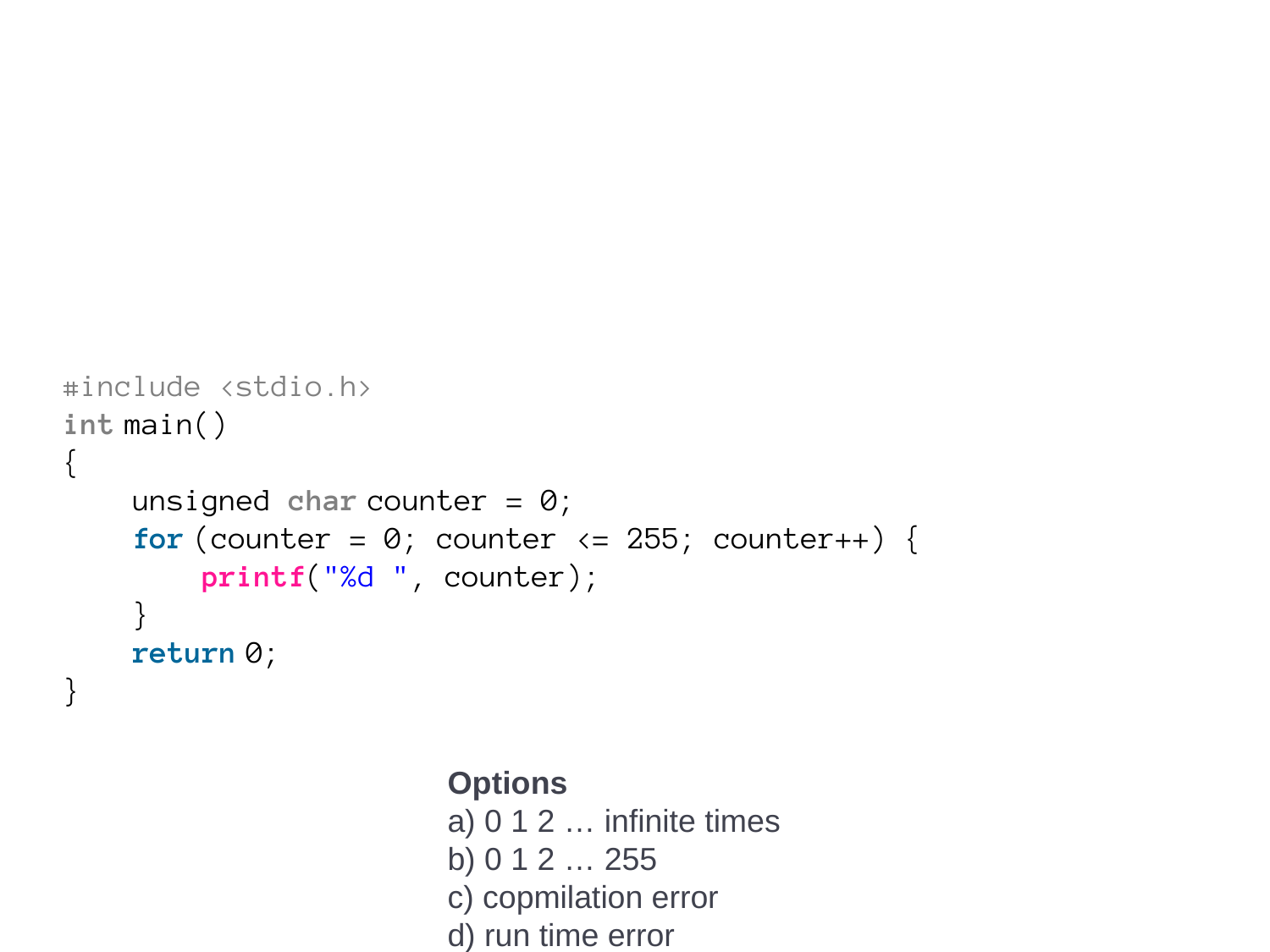

#
#include <stdio.h>
int main()
{
    unsigned char counter = 0;
    for (counter = 0; counter <= 255; counter++) {
        printf("%d ", counter);
    }
    return 0;
}
Options
a) 0 1 2 … infinite times
b) 0 1 2 … 255
c) copmilation error
d) run time error